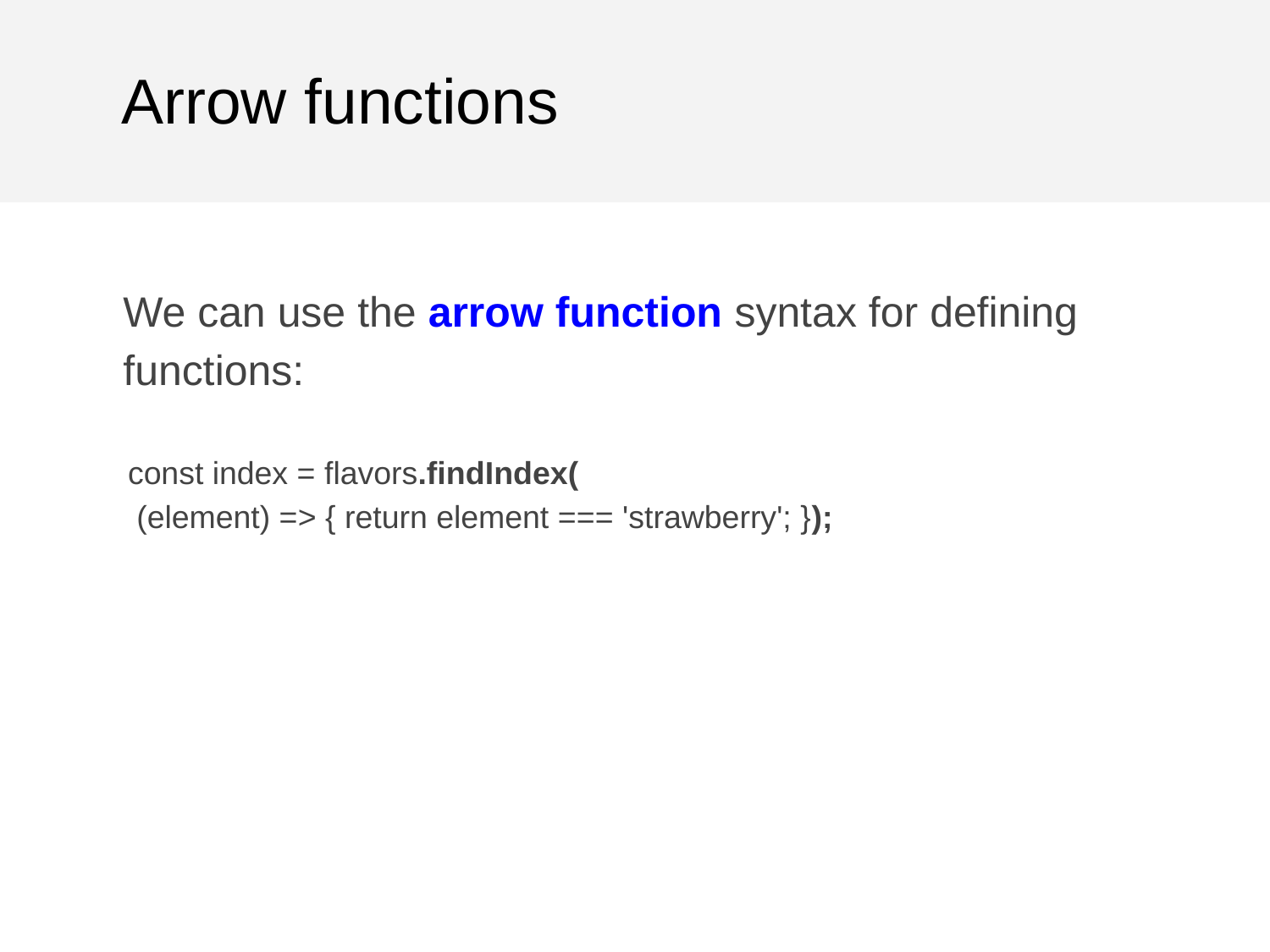

Arrow functions
We can use the arrow function syntax for defining functions:
const index = flavors.findIndex(
 (element) => { return element === 'strawberry'; });